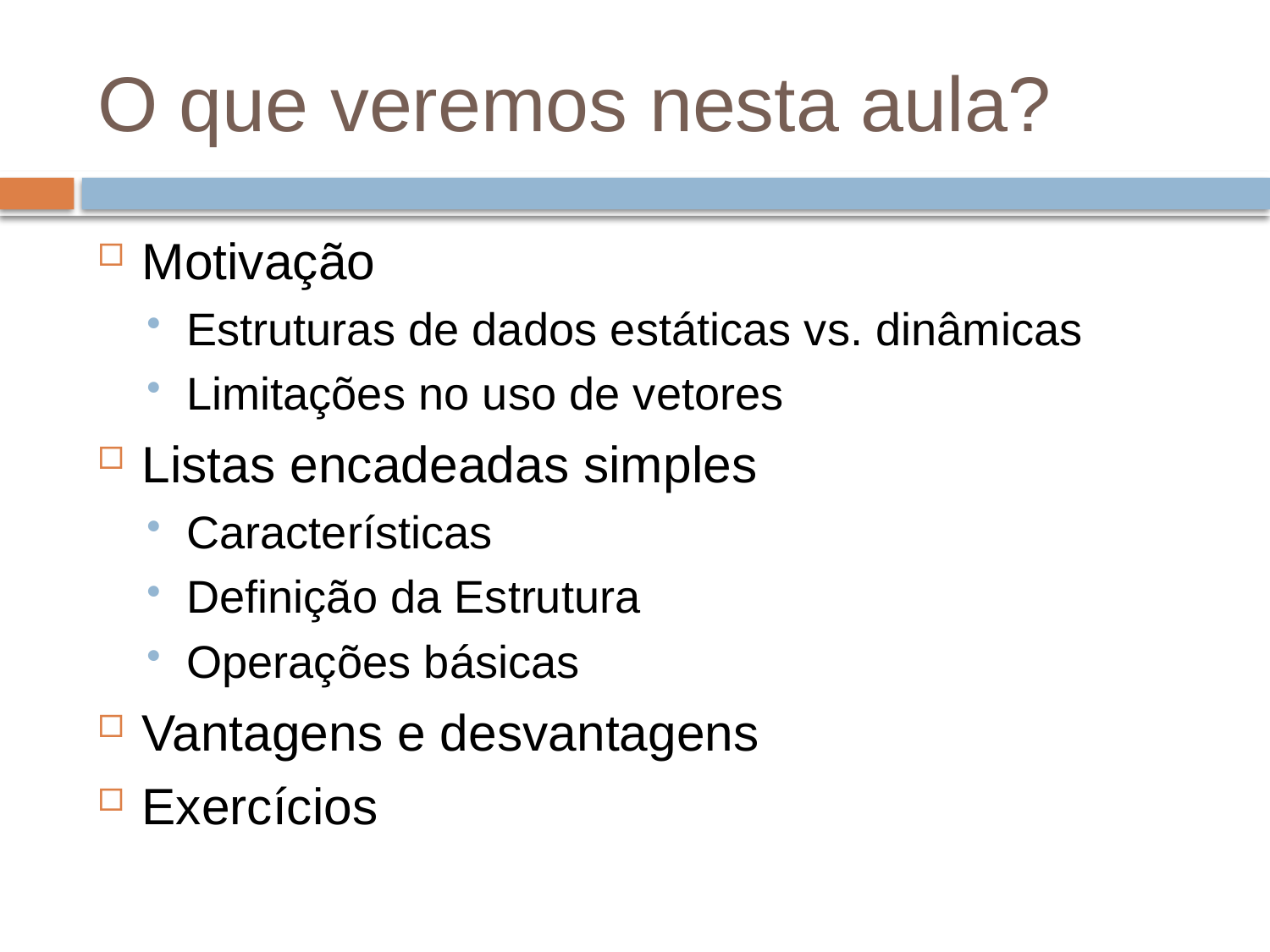

# O que veremos nesta aula?
Motivação
Estruturas de dados estáticas vs. dinâmicas
Limitações no uso de vetores
Listas encadeadas simples
Características
Definição da Estrutura
Operações básicas
Vantagens e desvantagens
Exercícios